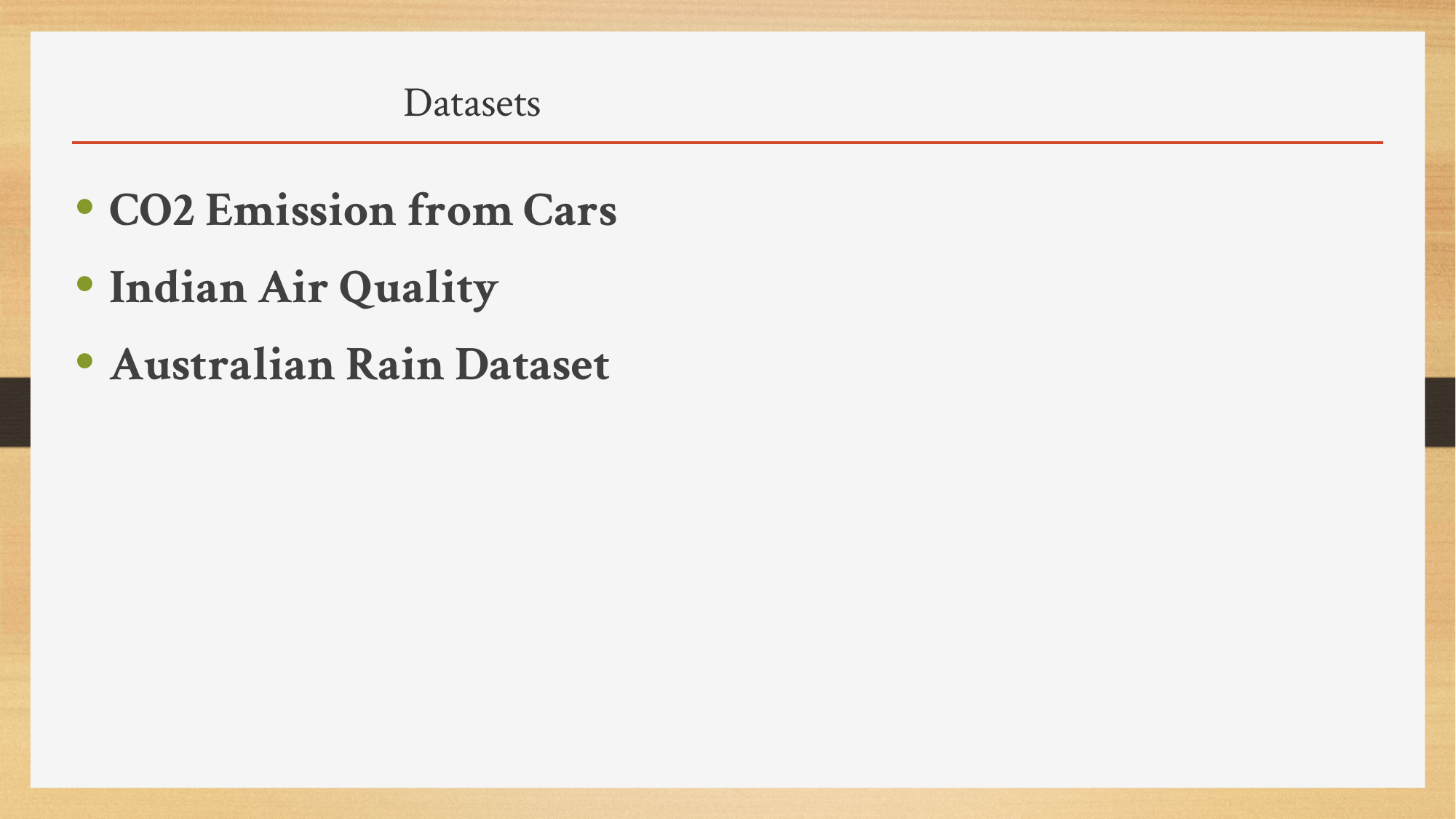

# Datasets
CO2 Emission from Cars
Indian Air Quality
Australian Rain Dataset